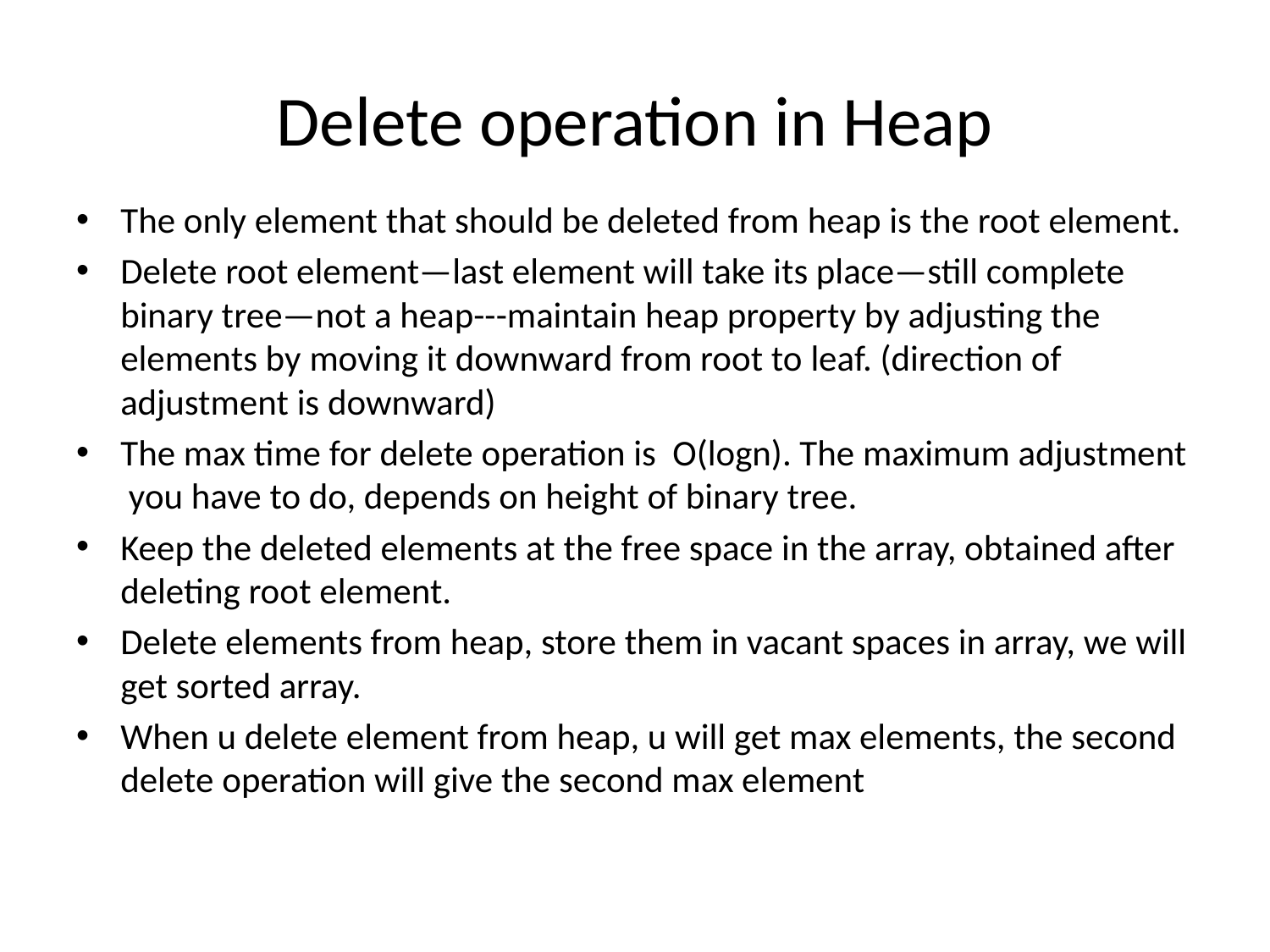

# Delete operation in Heap
The only element that should be deleted from heap is the root element.
Delete root element—last element will take its place—still complete binary tree—not a heap---maintain heap property by adjusting the elements by moving it downward from root to leaf. (direction of adjustment is downward)
The max time for delete operation is  O(logn). The maximum adjustment  you have to do, depends on height of binary tree.
Keep the deleted elements at the free space in the array, obtained after deleting root element.
Delete elements from heap, store them in vacant spaces in array, we will get sorted array.
When u delete element from heap, u will get max elements, the second delete operation will give the second max element